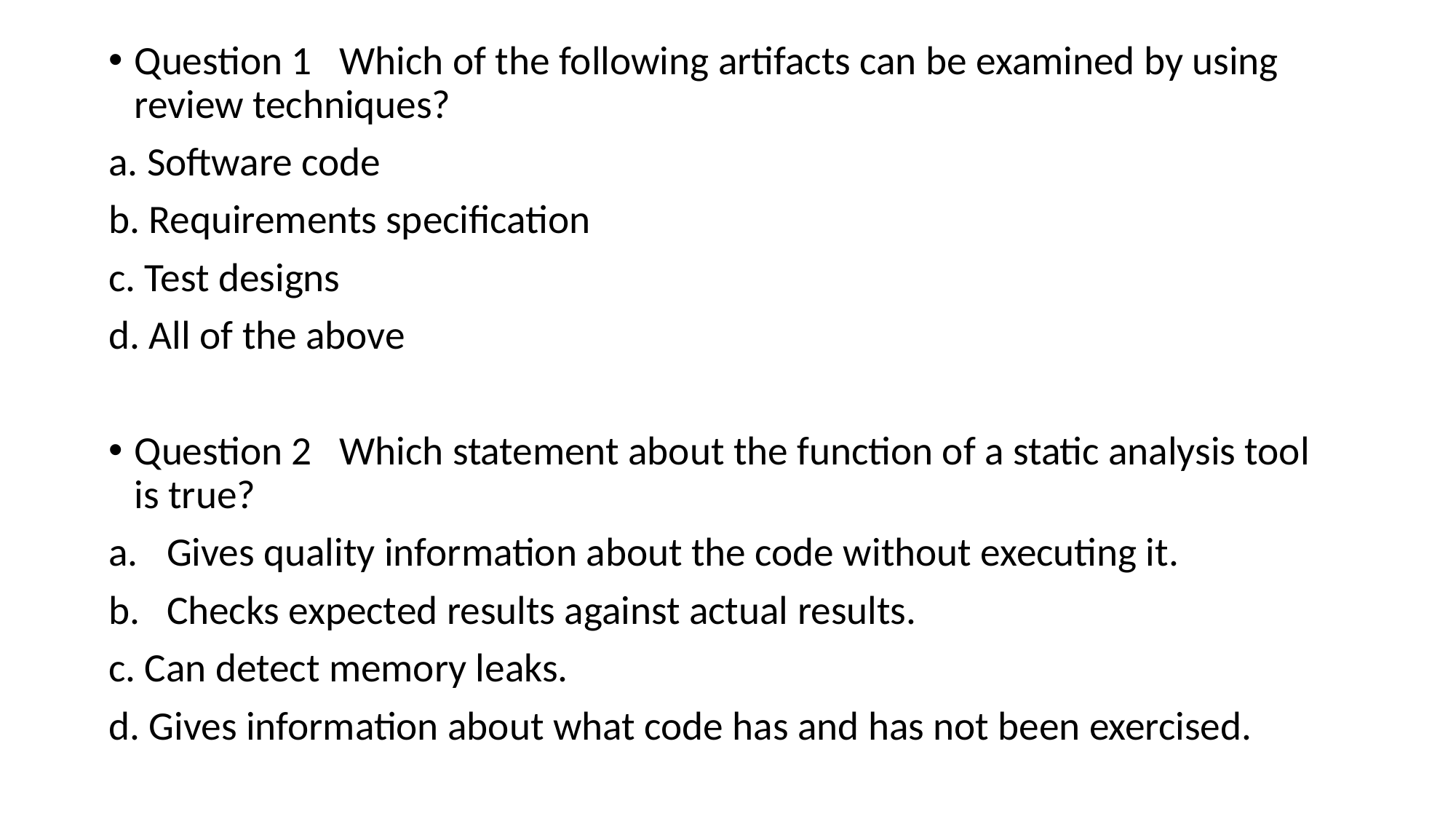

Question 1   Which of the following artifacts can be examined by using review techniques?
a. Software code
b. Requirements specification
c. Test designs
d. All of the above

Question 2   Which statement about the function of a static analysis tool is true?
Gives quality information about the code without executing it.
Checks expected results against actual results.
c. Can detect memory leaks.
d. Gives information about what code has and has not been exercised.